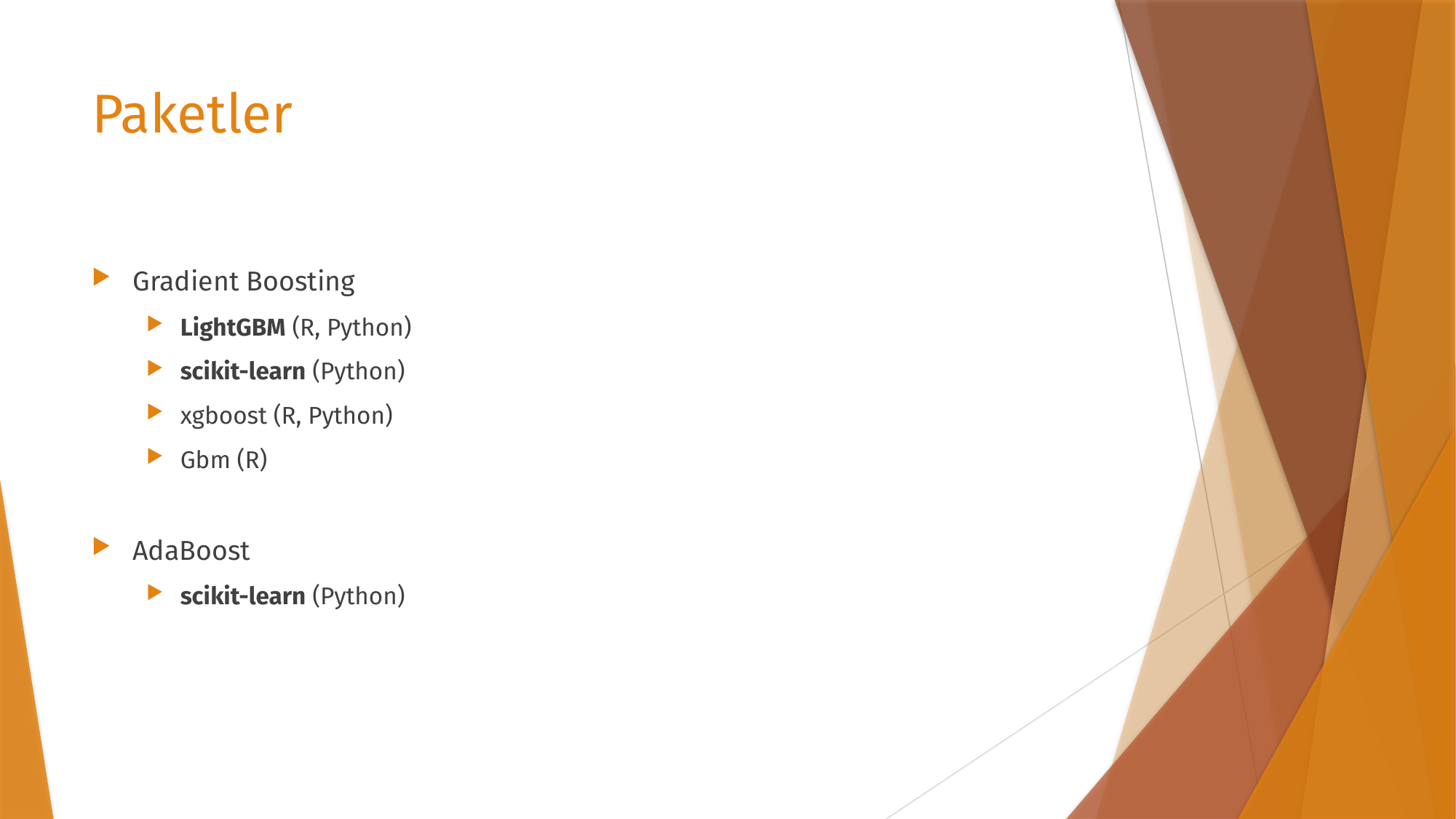

# Paketler
Gradient Boosting
LightGBM (R, Python)
scikit-learn (Python)
xgboost (R, Python)
Gbm (R)

AdaBoost
scikit-learn (Python)